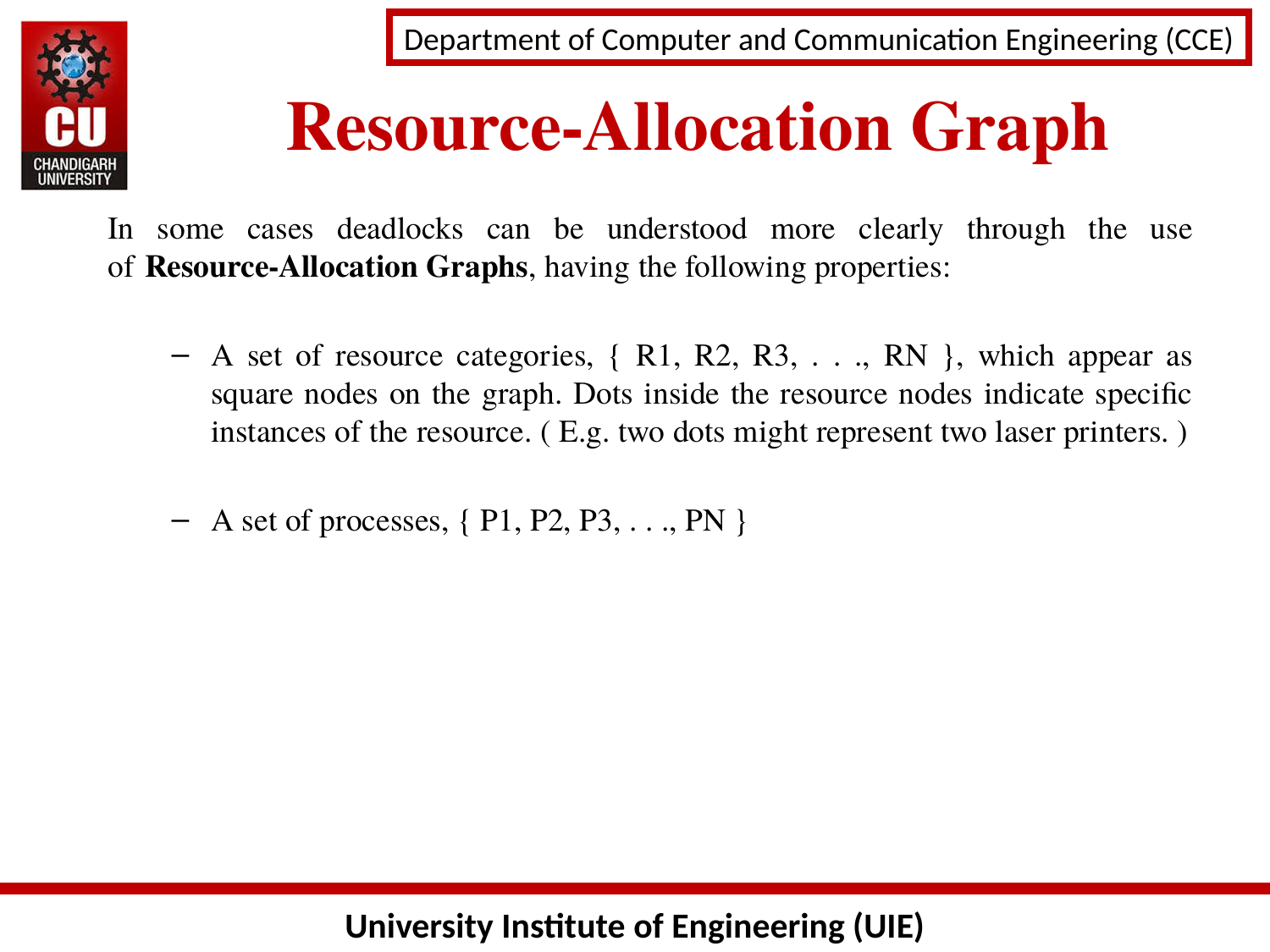

Resource-Allocation Graph

In some cases deadlocks can be understood more clearly through the use of Resource-Allocation Graphs, having the following properties:

A set of resource categories, { R1, R2, R3, . . ., RN }, which appear as square nodes on the graph. Dots inside the resource nodes indicate specific instances of the resource. ( E.g. two dots might represent two laser printers. )

A set of processes, { P1, P2, P3, . . ., PN }